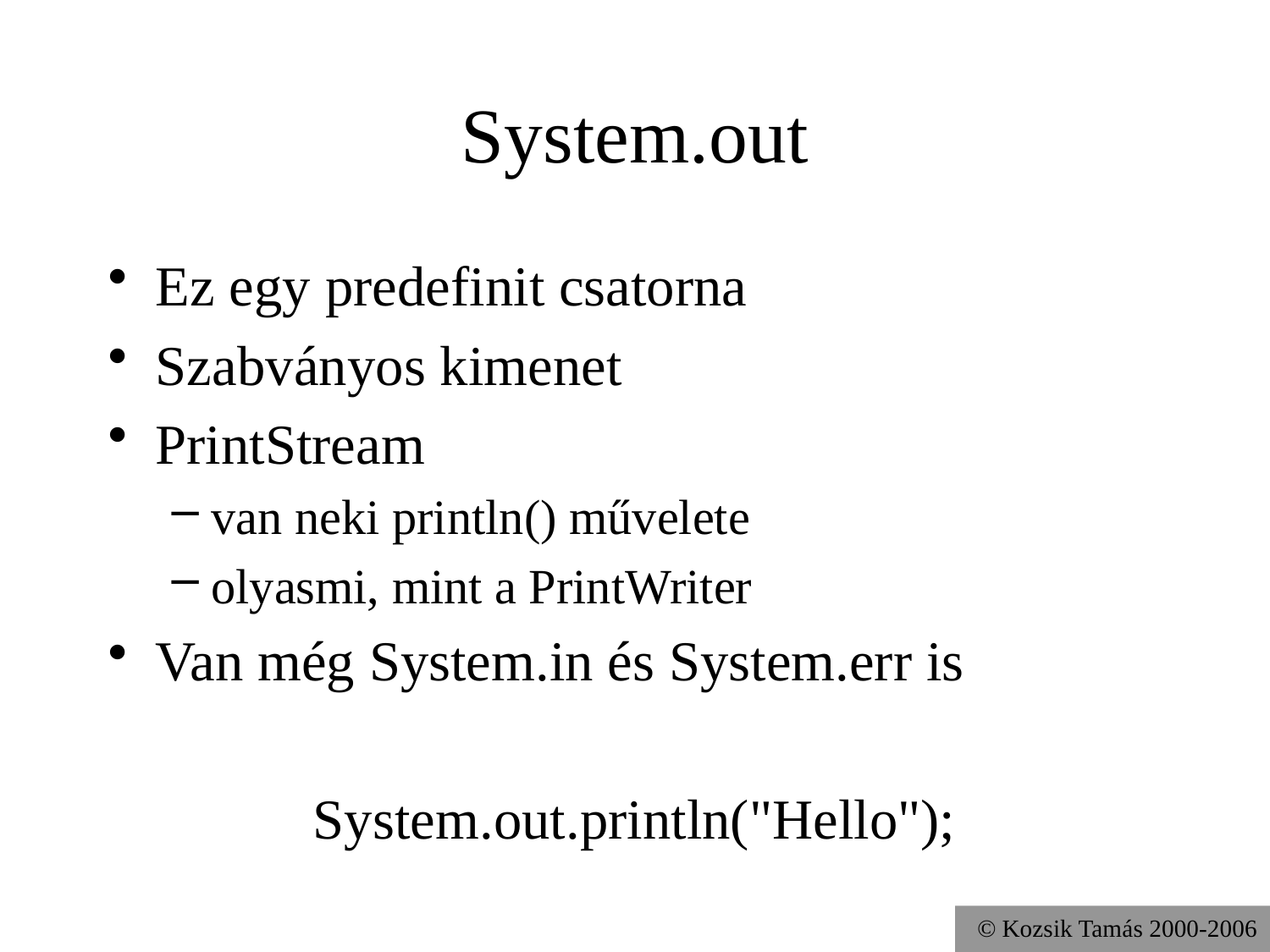

# System.out
Ez egy predefinit csatorna
Szabványos kimenet
PrintStream
van neki println() művelete
olyasmi, mint a PrintWriter
Van még System.in és System.err is

System.out.println("Hello");
© Kozsik Tamás 2000-2006